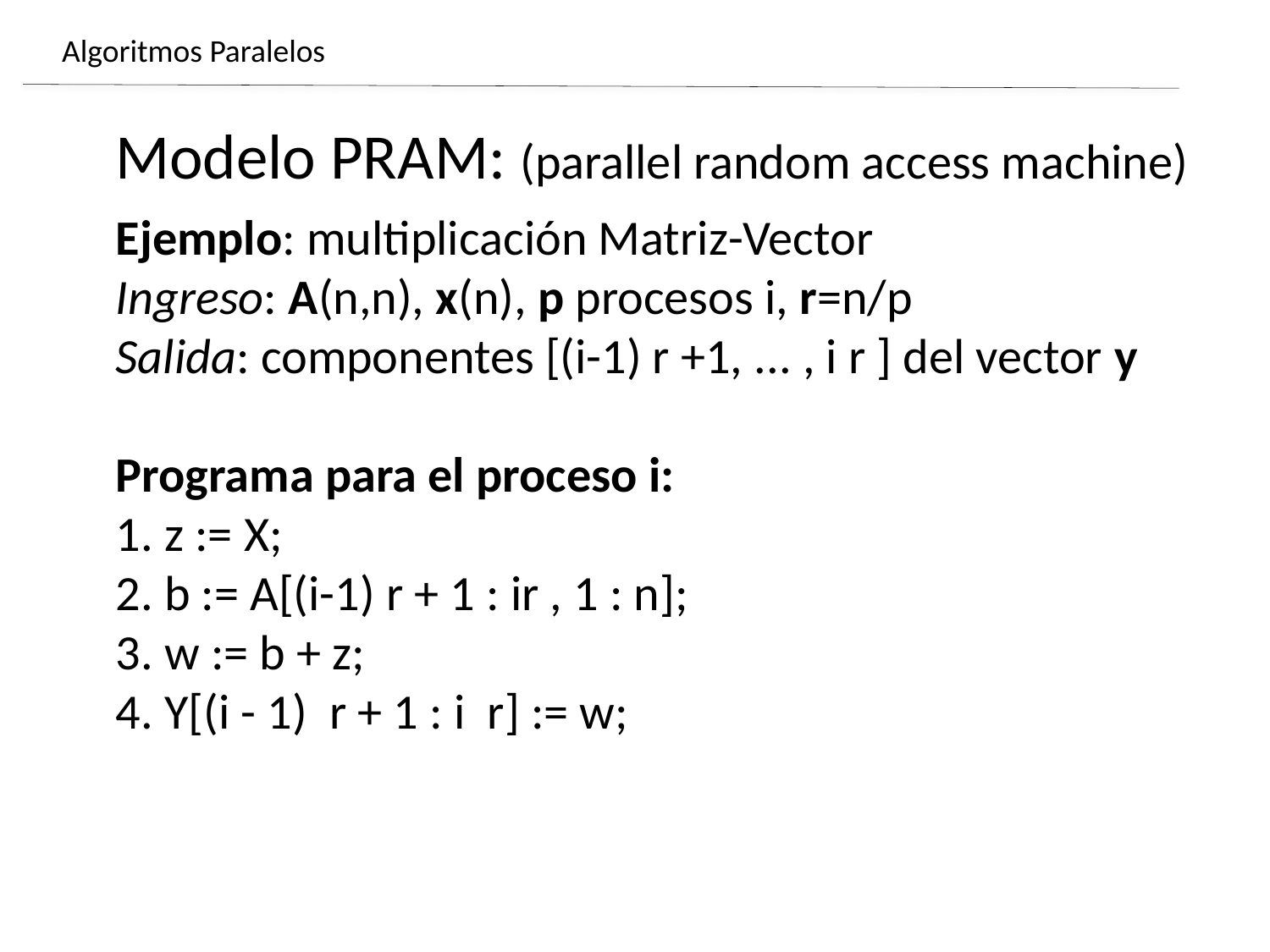

# Algoritmos Paralelos
Modelo PRAM: (parallel random access machine)
Ejemplo: multiplicación Matriz-Vector
Ingreso: A(n,n), x(n), p procesos i, r=n/p
Salida: componentes [(i-1) r +1, ... , i r ] del vector y

Programa para el proceso i:
1. z := X;
2. b := A[(i-1) r + 1 : ir , 1 : n];
3. w := b + z;
4. Y[(i - 1)  r + 1 : i  r] := w;